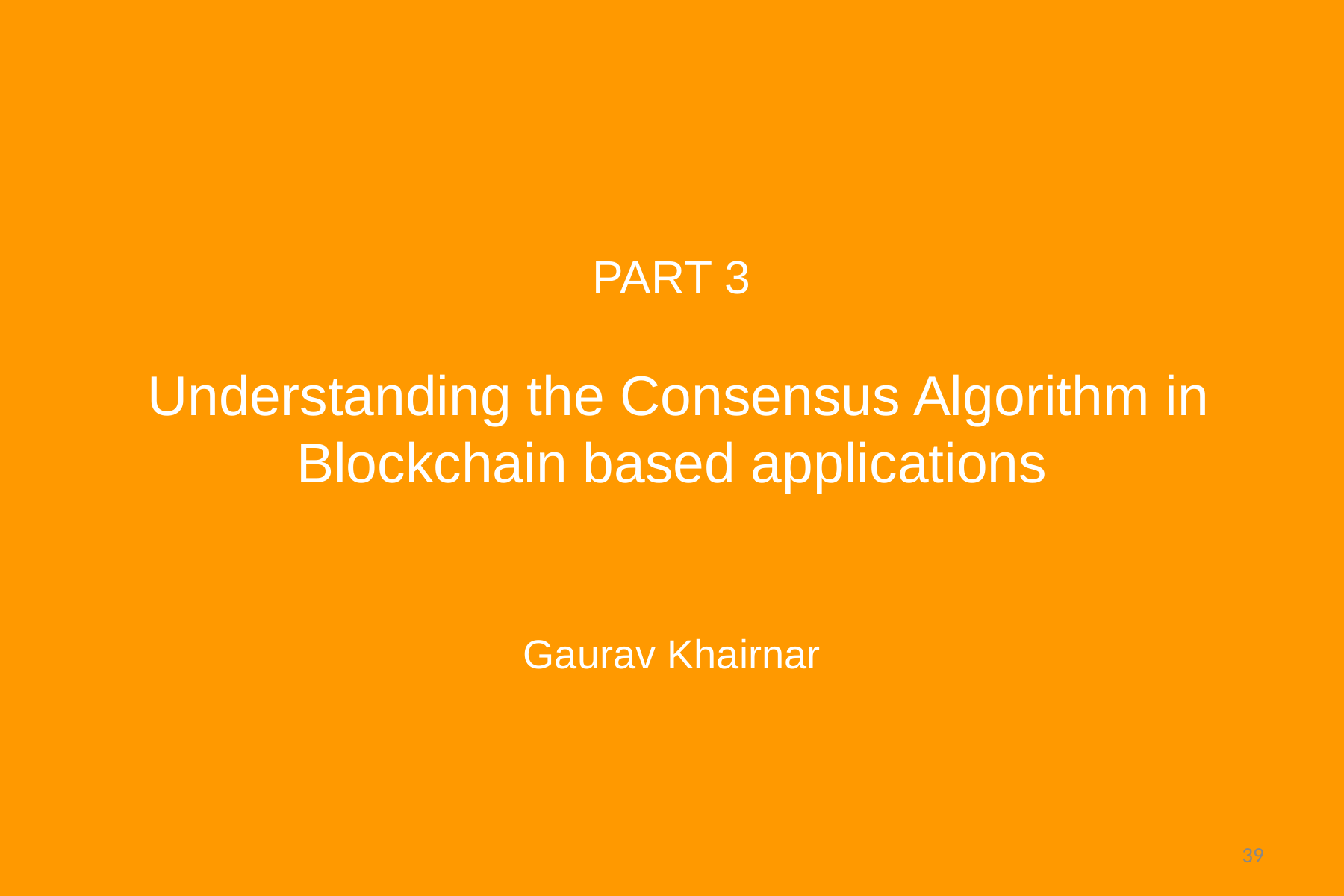

PART 3

 Understanding the Consensus Algorithm in Blockchain based applications

Gaurav Khairnar
39